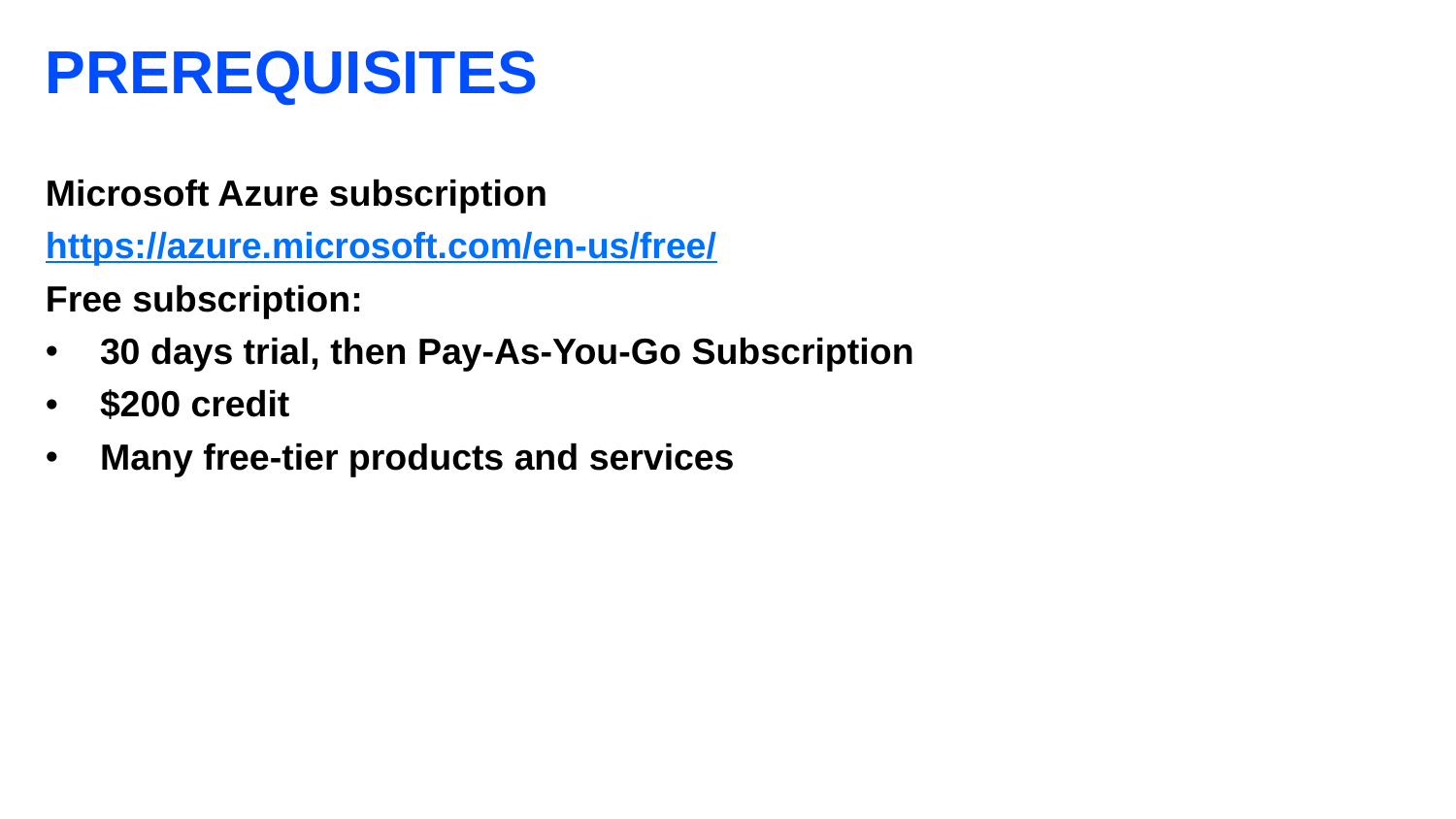

# Prerequisites
Microsoft Azure subscription
https://azure.microsoft.com/en-us/free/
Free subscription:
30 days trial, then Pay-As-You-Go Subscription
$200 credit
Many free-tier products and services